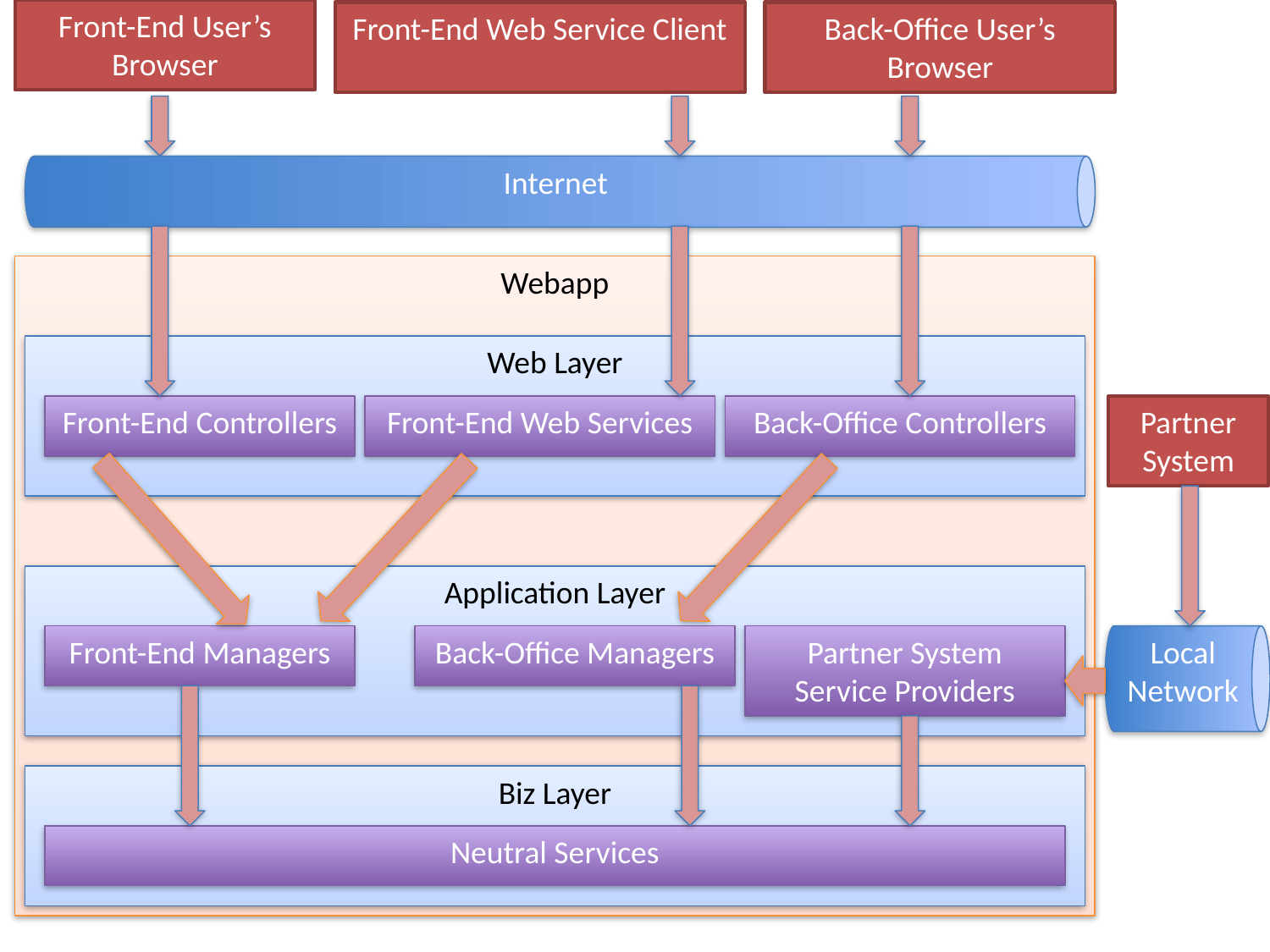

Front-End User’s Browser
Internet
Back-Office User’s Browser
Front-End Web Service Client

Webapp
Web Layer
Front-End Controllers
Front-End Web Services
Back-Office Controllers
Partner System

Application Layer
Front-End Managers
Back-Office Managers
Partner System Service Providers
Local Network

Biz Layer
Neutral Services